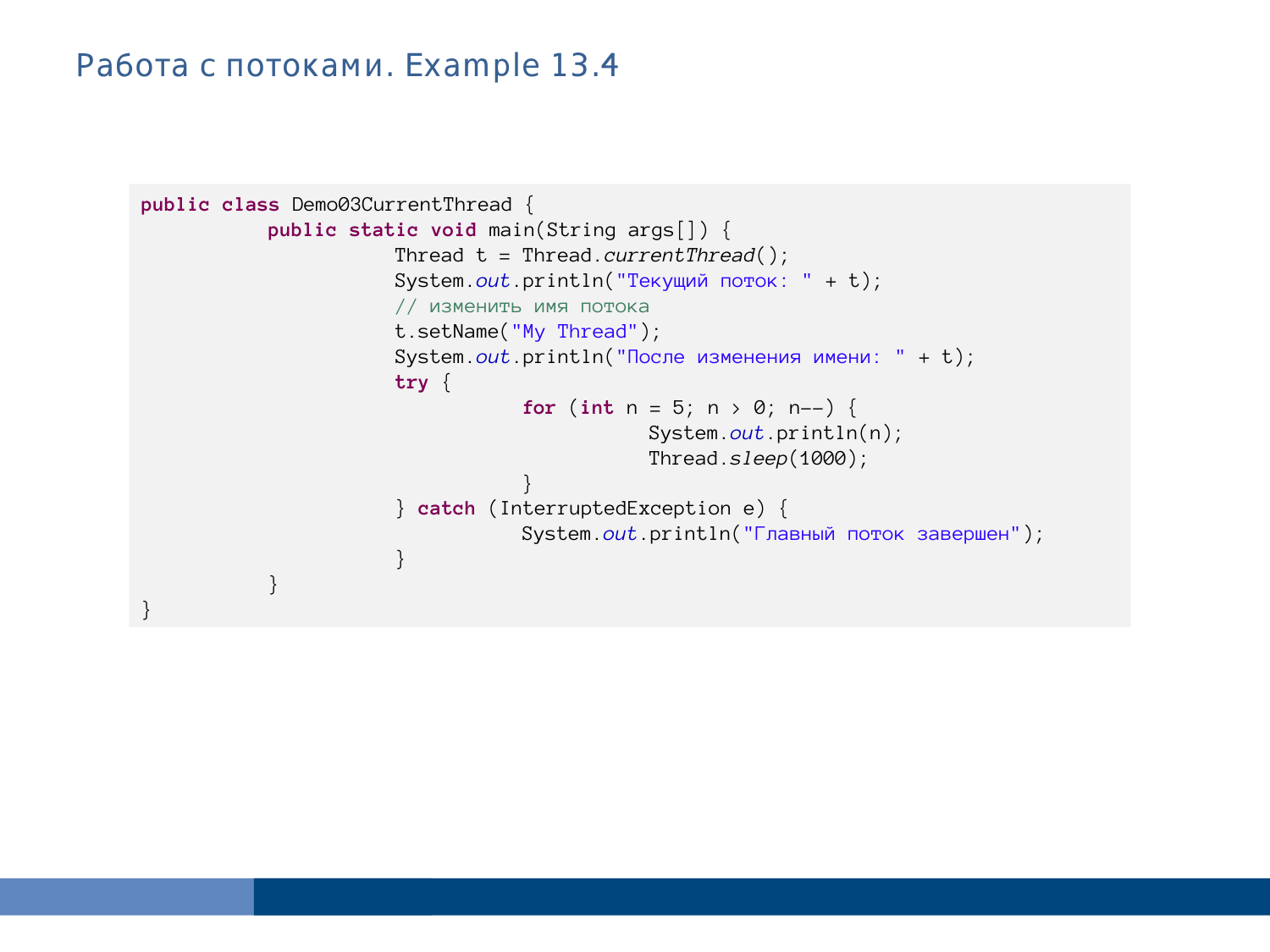

Работа с потоками. Example 13.4
public class Demo03CurrentThread {
	public static void main(String args[]) {
		Thread t = Thread.currentThread();
		System.out.println("Текущий поток: " + t);
		// изменить имя потока
		t.setName("My Thread");
		System.out.println("После изменения имени: " + t);
		try {
			for (int n = 5; n > 0; n--) {
				System.out.println(n);
				Thread.sleep(1000);
			}
		} catch (InterruptedException e) {
			System.out.println("Главный поток завершен");
		}
	}
}